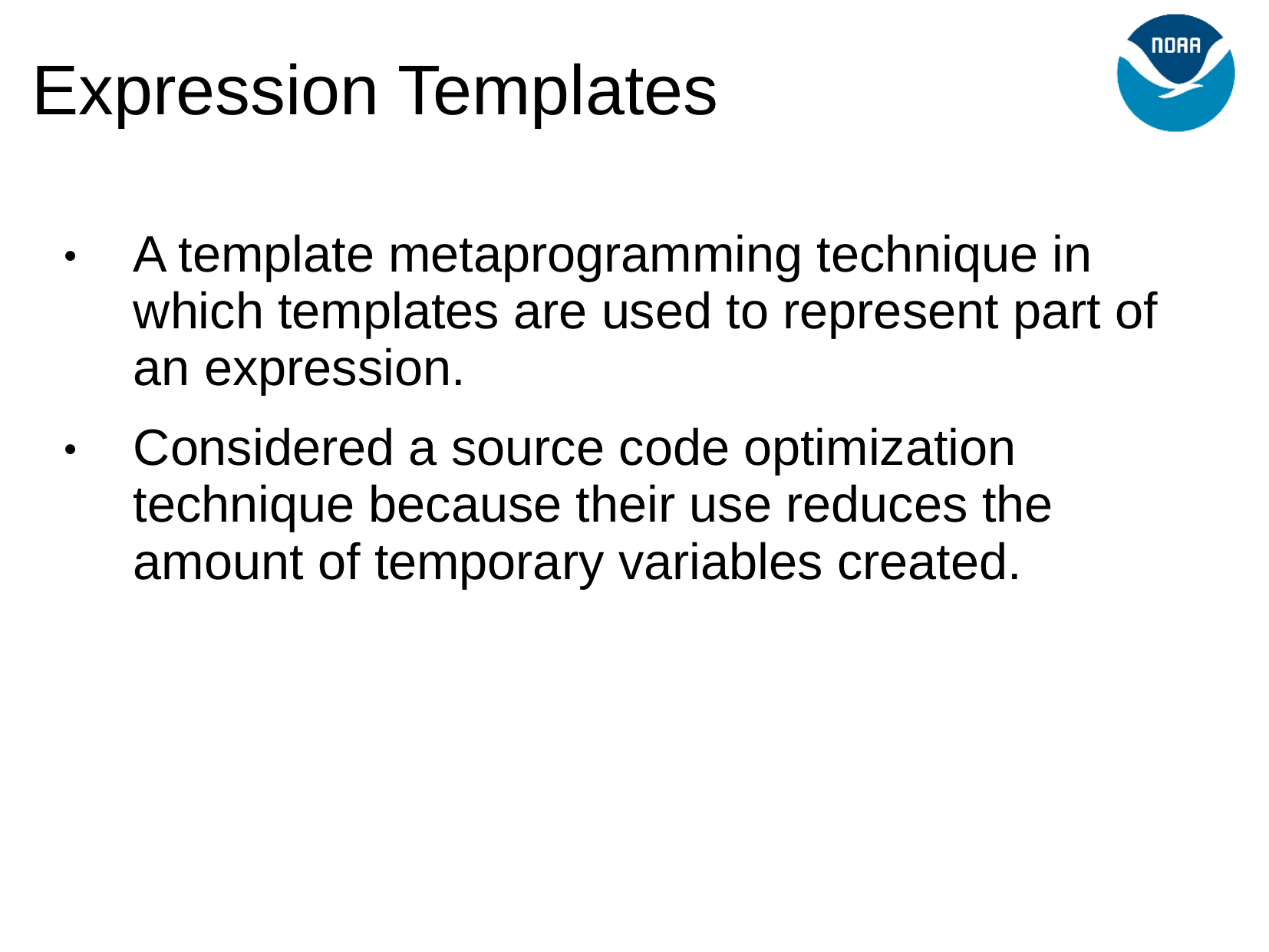

Expression Templates
A template metaprogramming technique in which templates are used to represent part of an expression.
Considered a source code optimization technique because their use reduces the amount of temporary variables created.